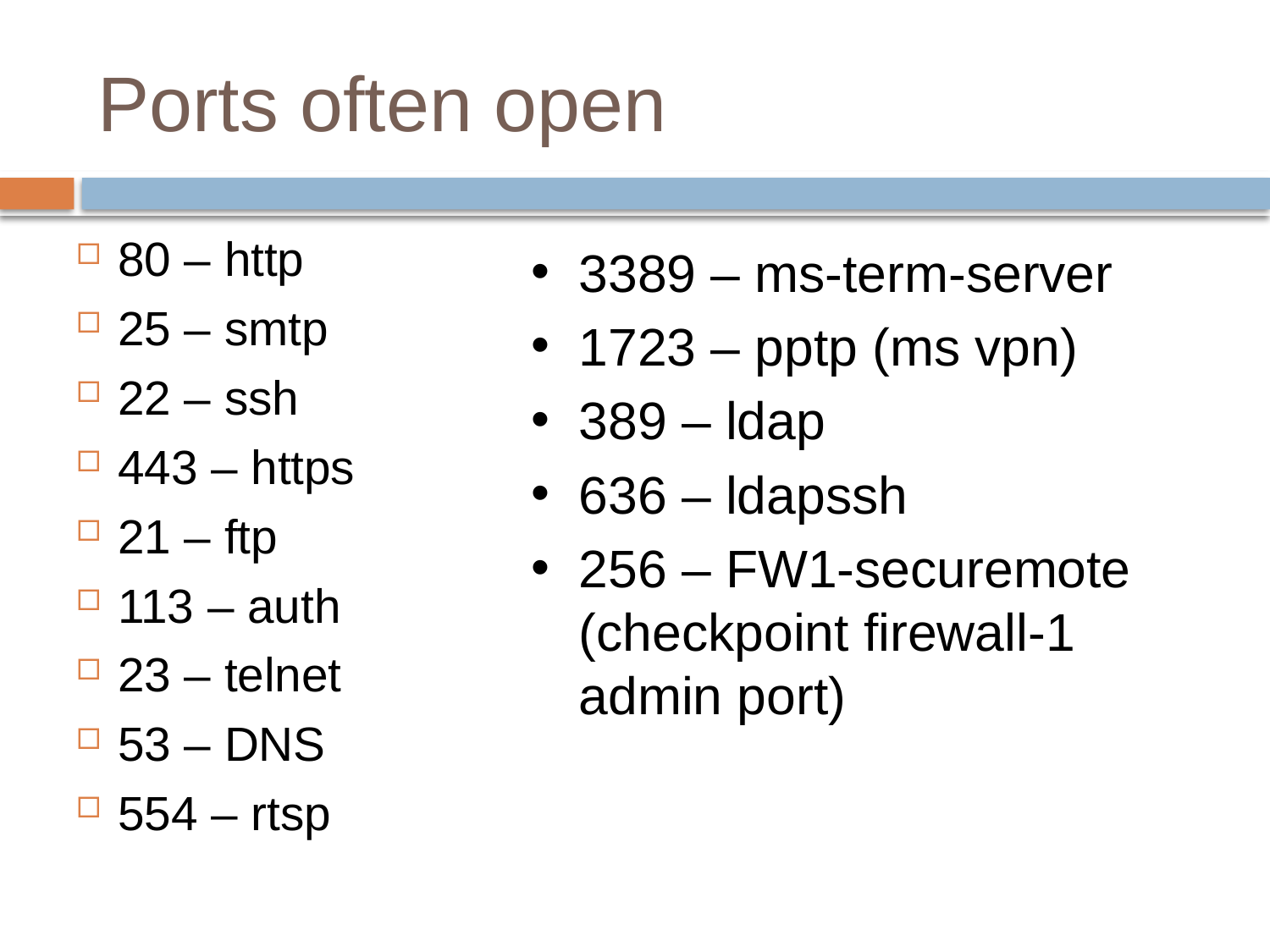

# Ports often open
80 – http
25 – smtp
22 – ssh
443 – https
21 – ftp
113 – auth
23 – telnet
53 – DNS
554 – rtsp

3389 – ms-term-server
1723 – pptp (ms vpn)
389 – ldap
636 – ldapssh
256 – FW1-securemote (checkpoint firewall-1 admin port)